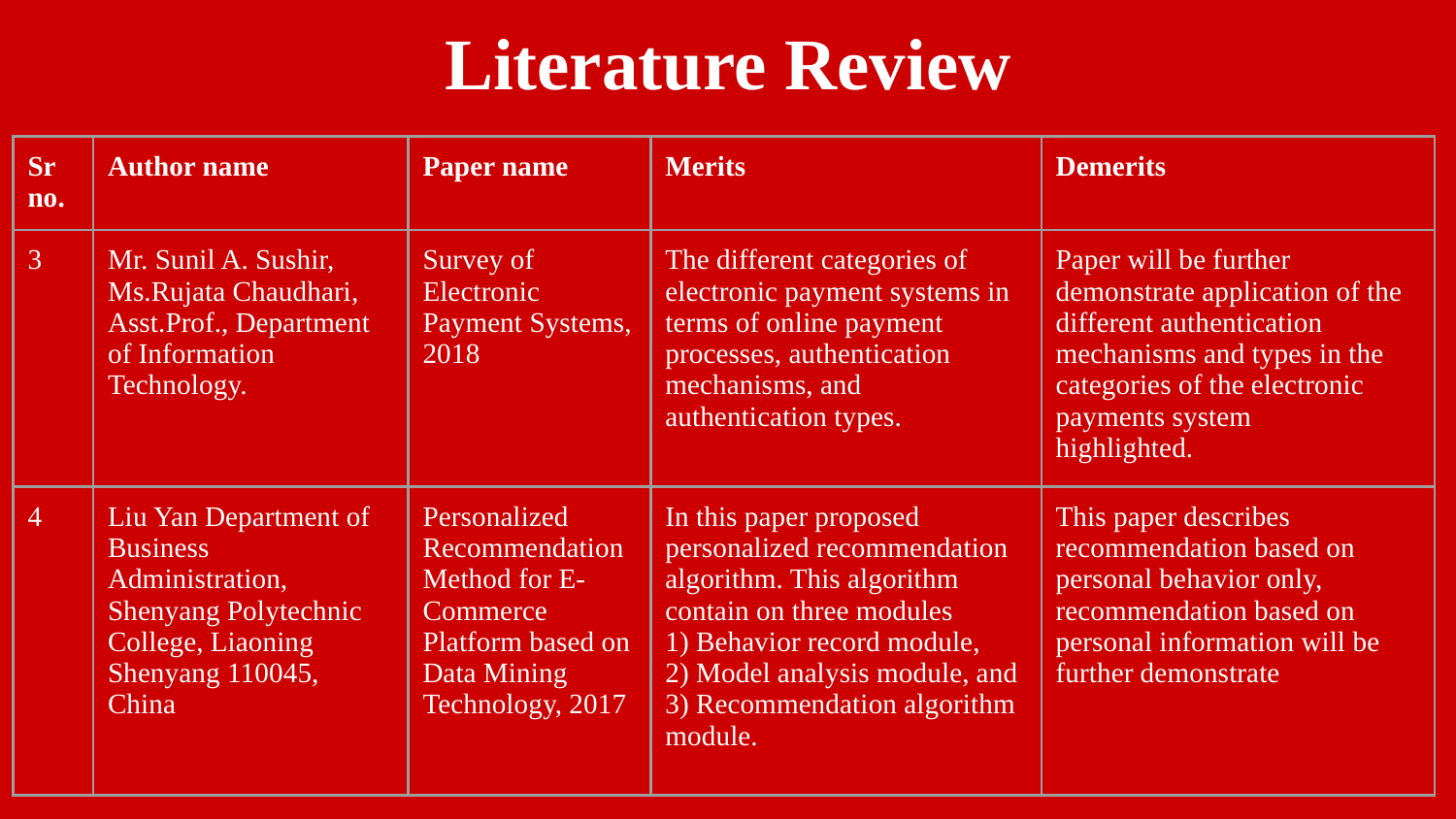

Literature Review
| Sr no. | Author name | Paper name | Merits | Demerits |
| --- | --- | --- | --- | --- |
| 3 | Mr. Sunil A. Sushir, Ms.Rujata Chaudhari, Asst.Prof., Department of Information Technology. | Survey of Electronic Payment Systems, 2018 | The different categories of electronic payment systems in terms of online payment processes, authentication mechanisms, and authentication types. | Paper will be further demonstrate application of the different authentication mechanisms and types in the categories of the electronic payments system highlighted. |
| 4 | Liu Yan Department of Business Administration, Shenyang Polytechnic College, Liaoning Shenyang 110045, China | Personalized Recommendation Method for E-Commerce Platform based on Data Mining Technology, 2017 | In this paper proposed personalized recommendation algorithm. This algorithm contain on three modules 1) Behavior record module, 2) Model analysis module, and 3) Recommendation algorithm module. | This paper describes recommendation based on personal behavior only, recommendation based on personal information will be further demonstrate |